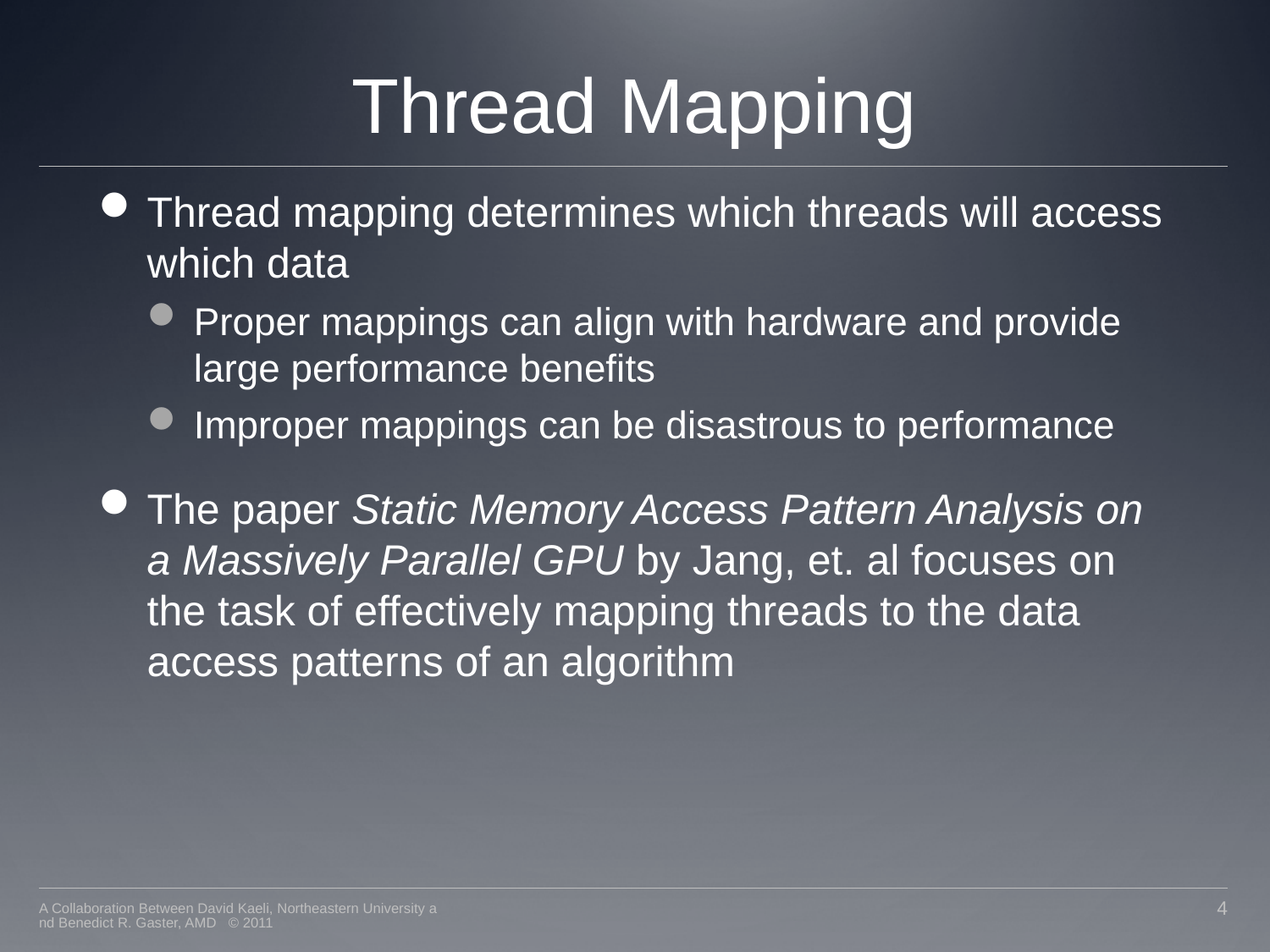

# Thread Mapping
Thread mapping determines which threads will access which data
Proper mappings can align with hardware and provide large performance benefits
Improper mappings can be disastrous to performance
The paper Static Memory Access Pattern Analysis on a Massively Parallel GPU by Jang, et. al focuses on the task of effectively mapping threads to the data access patterns of an algorithm

A Collaboration Between David Kaeli, Northeastern University and Benedict R. Gaster, AMD   © 2011
4